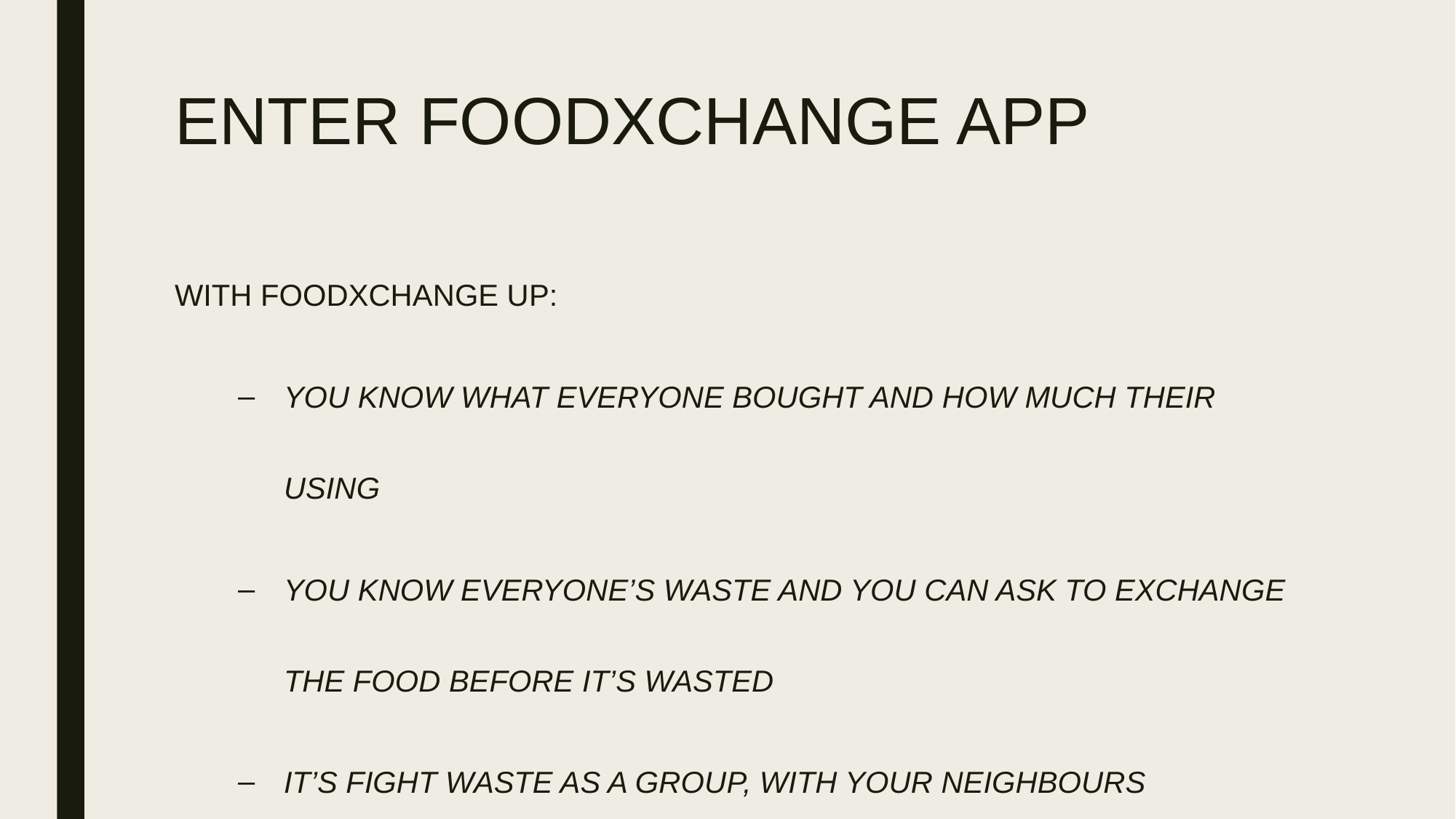

# ENTER FOODXCHANGE APP
WITH FOODXCHANGE UP:
YOU KNOW WHAT EVERYONE BOUGHT AND HOW MUCH THEIR USING
YOU KNOW EVERYONE’S WASTE AND YOU CAN ASK TO EXCHANGE THE FOOD BEFORE IT’S WASTED
IT’S FIGHT WASTE AS A GROUP, WITH YOUR NEIGHBOURS